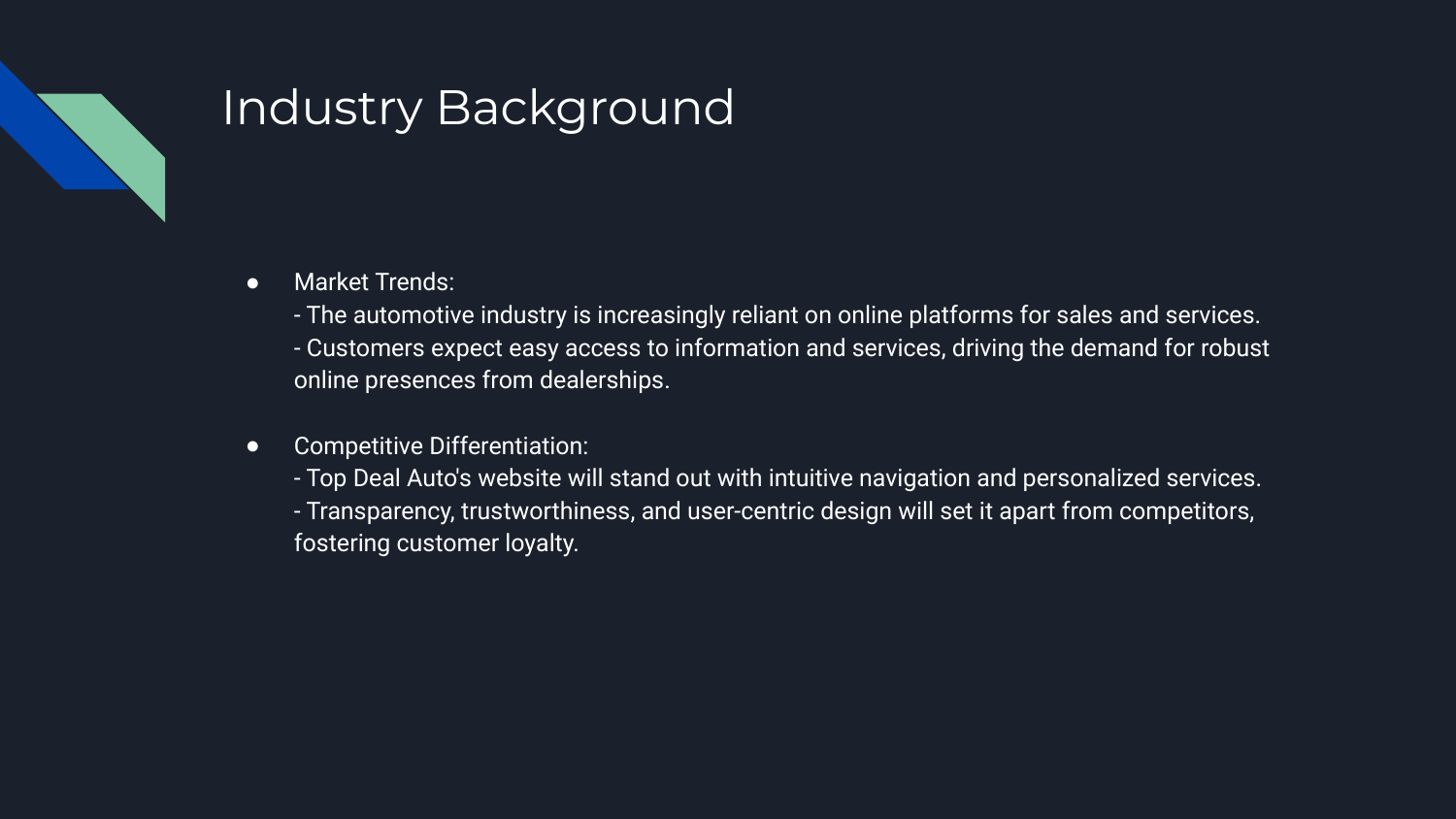

# Industry Background
Market Trends:
- The automotive industry is increasingly reliant on online platforms for sales and services.
- Customers expect easy access to information and services, driving the demand for robust online presences from dealerships.

Competitive Differentiation:
- Top Deal Auto's website will stand out with intuitive navigation and personalized services.
- Transparency, trustworthiness, and user-centric design will set it apart from competitors, fostering customer loyalty.